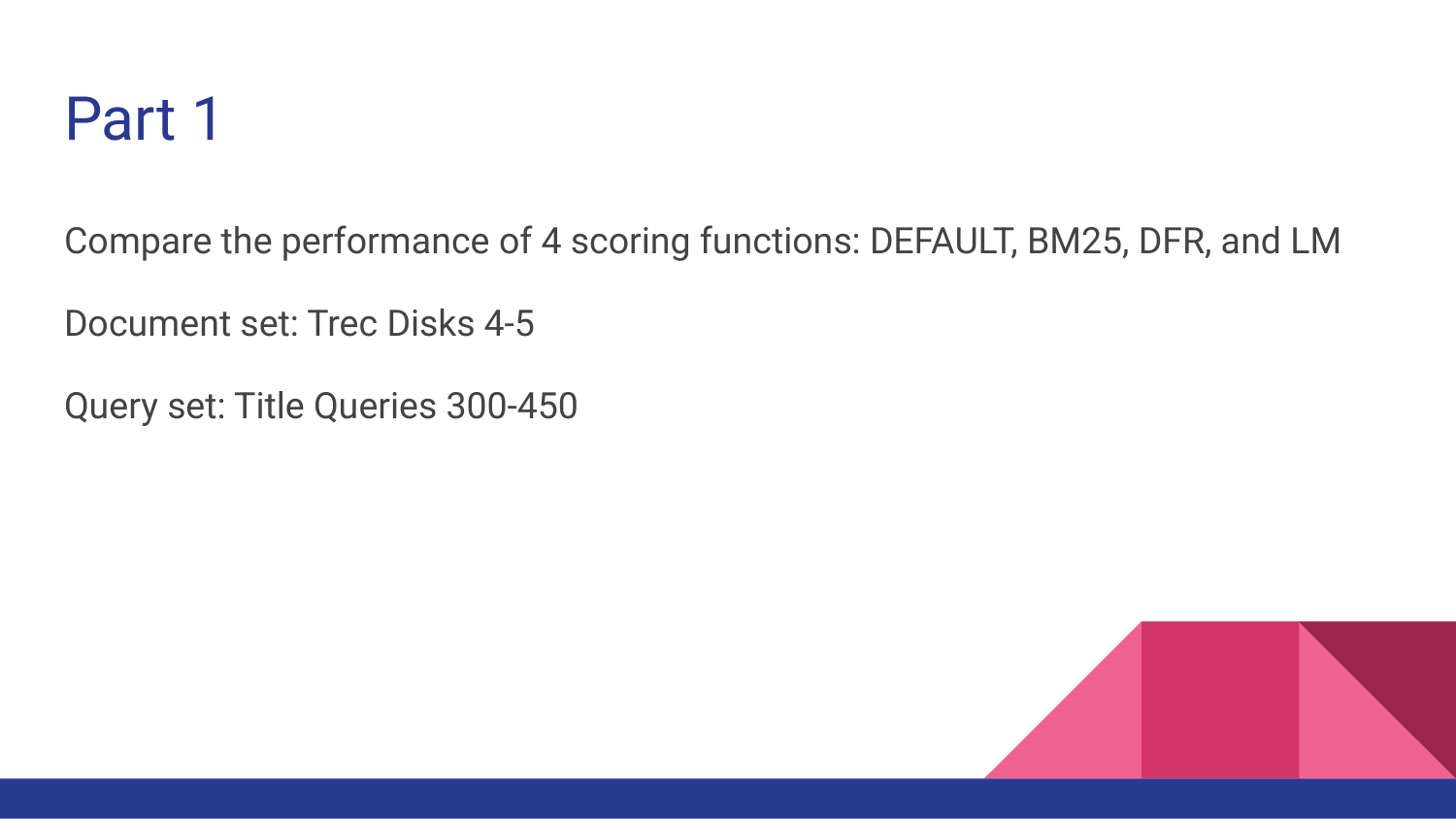

# Part 1
Compare the performance of 4 scoring functions: DEFAULT, BM25, DFR, and LM
Document set: Trec Disks 4-5
Query set: Title Queries 300-450